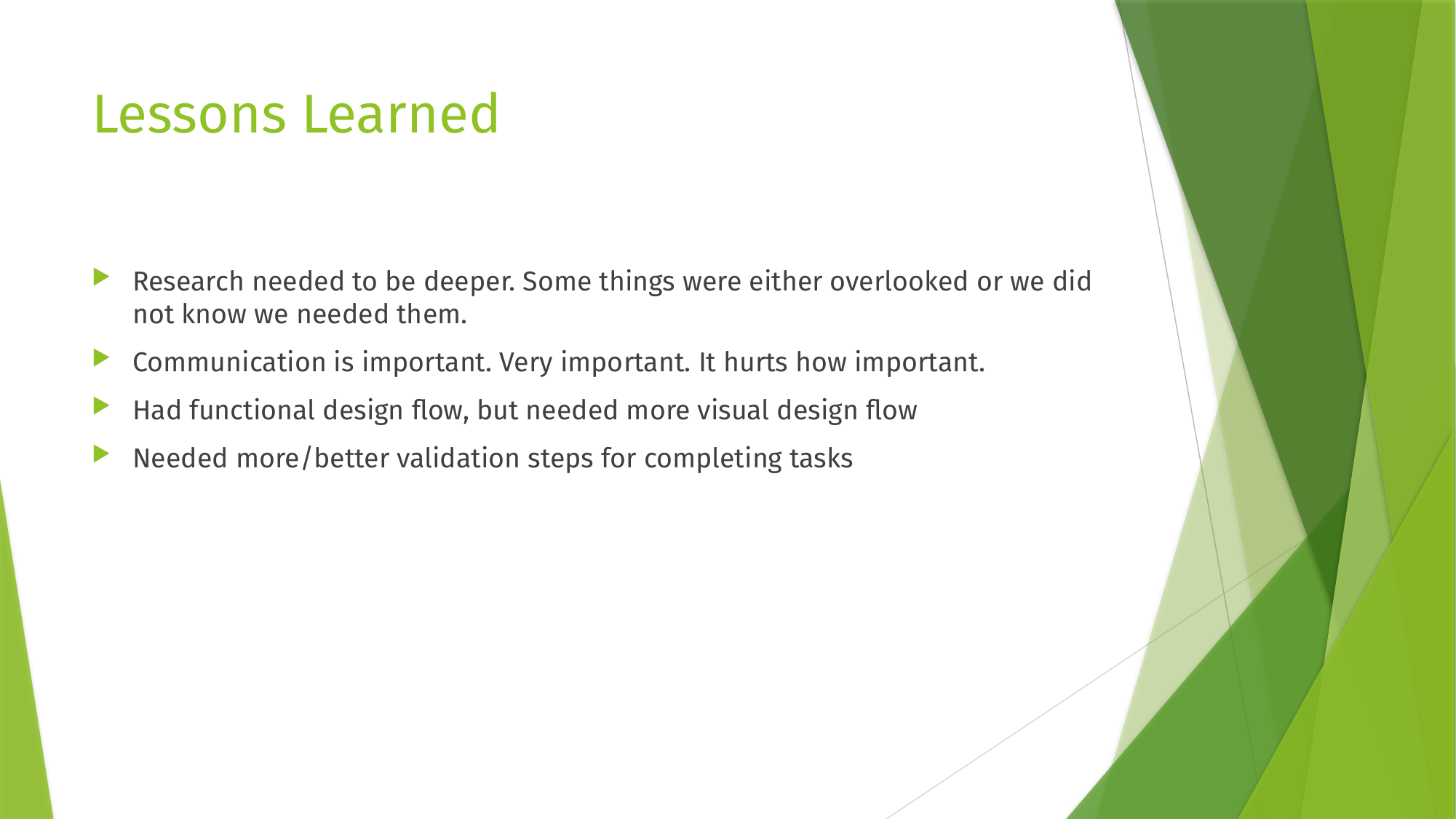

# Lessons Learned
Research needed to be deeper. Some things were either overlooked or we did not know we needed them.
Communication is important. Very important. It hurts how important.
Had functional design flow, but needed more visual design flow
Needed more/better validation steps for completing tasks